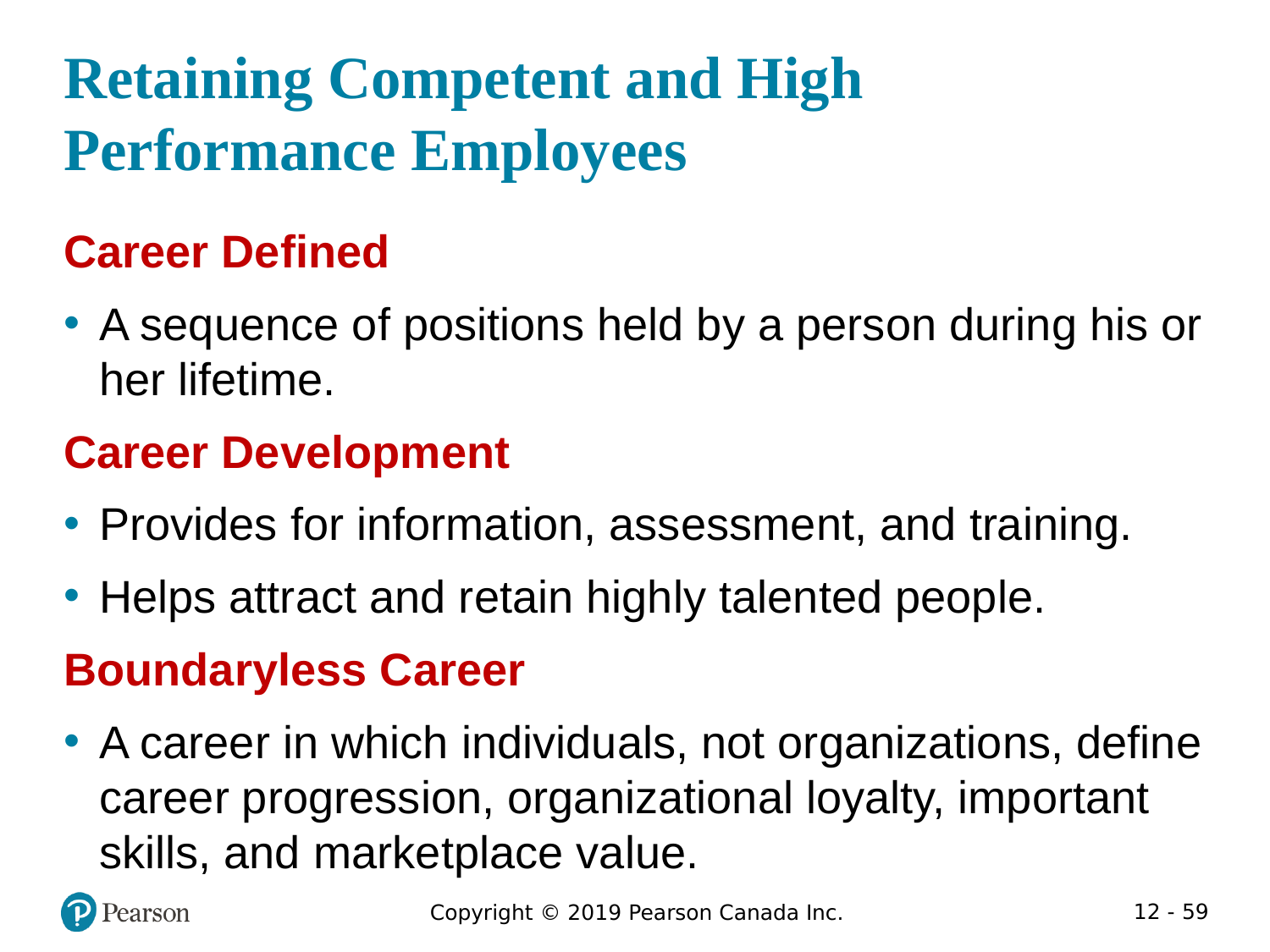

# Retaining Competent and High Performance Employees
Career Defined
A sequence of positions held by a person during his or her lifetime.
Career Development
Provides for information, assessment, and training.
Helps attract and retain highly talented people.
Boundaryless Career
A career in which individuals, not organizations, define career progression, organizational loyalty, important skills, and marketplace value.